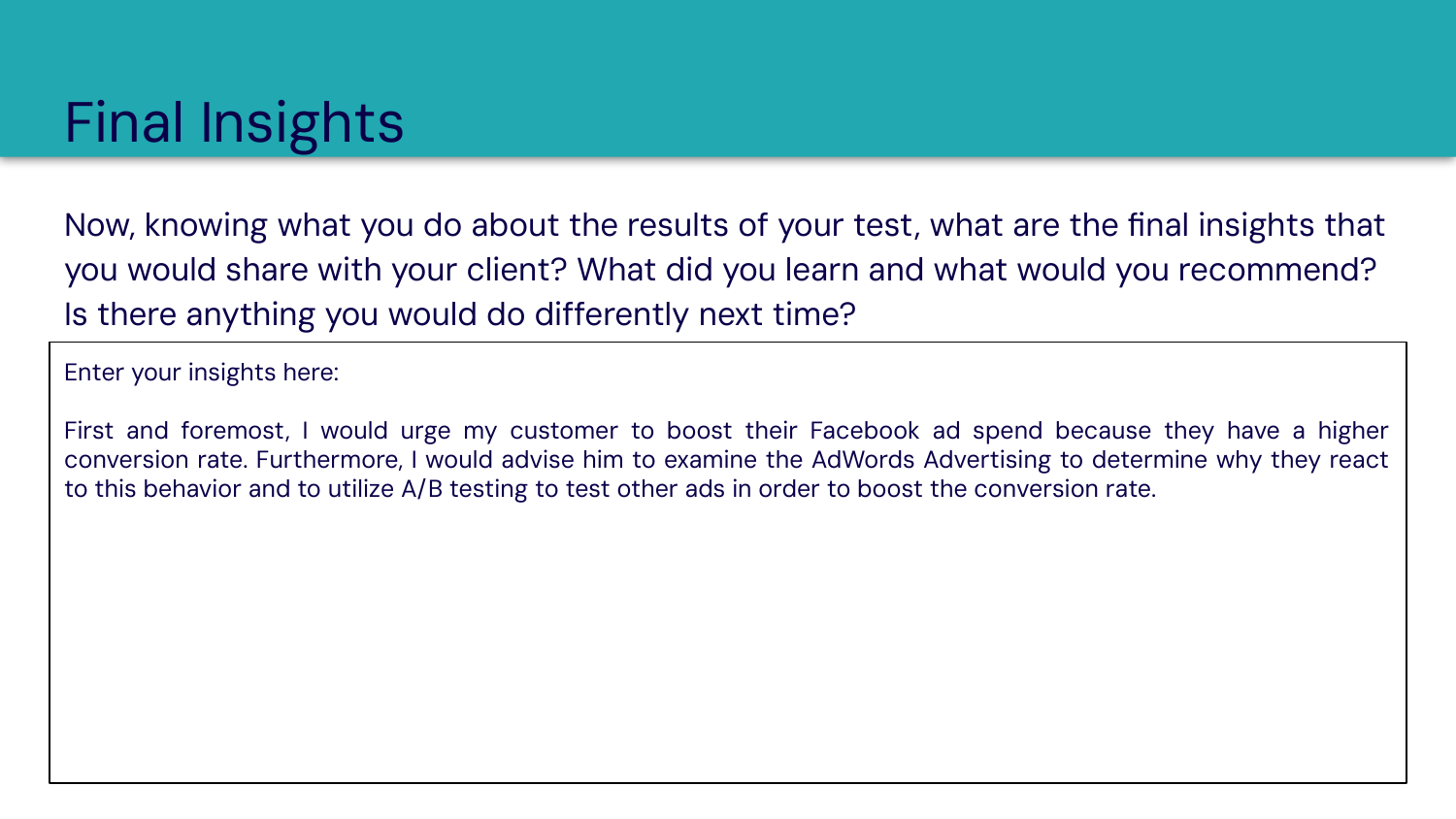

# Final Insights
Now, knowing what you do about the results of your test, what are the final insights that you would share with your client? What did you learn and what would you recommend? Is there anything you would do differently next time?
Enter your insights here:

First and foremost, I would urge my customer to boost their Facebook ad spend because they have a higher conversion rate. Furthermore, I would advise him to examine the AdWords Advertising to determine why they react to this behavior and to utilize A/B testing to test other ads in order to boost the conversion rate.